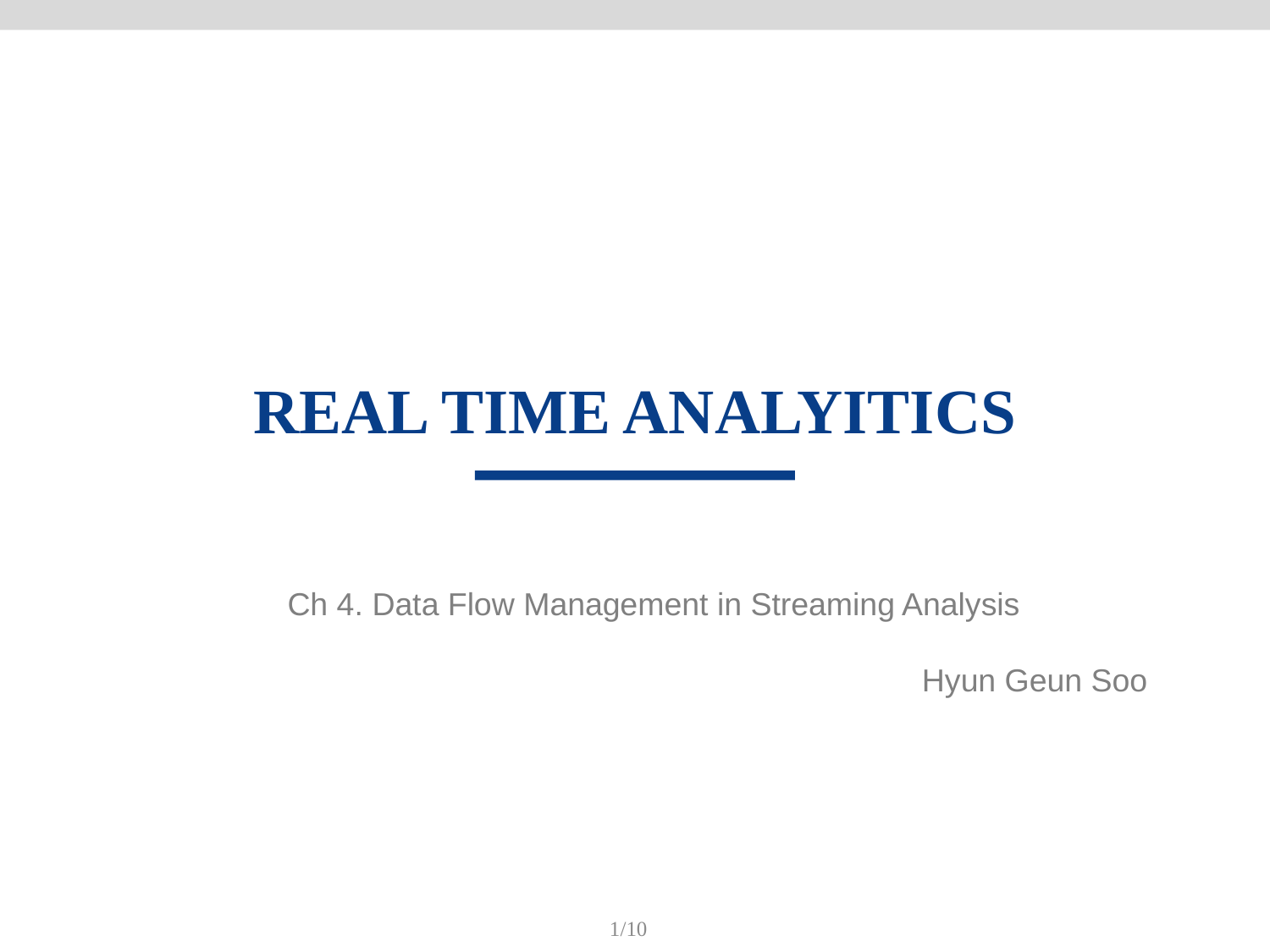

# REAL TIME ANALYITICS
Ch 4. Data Flow Management in Streaming Analysis

						Hyun Geun Soo

1/10